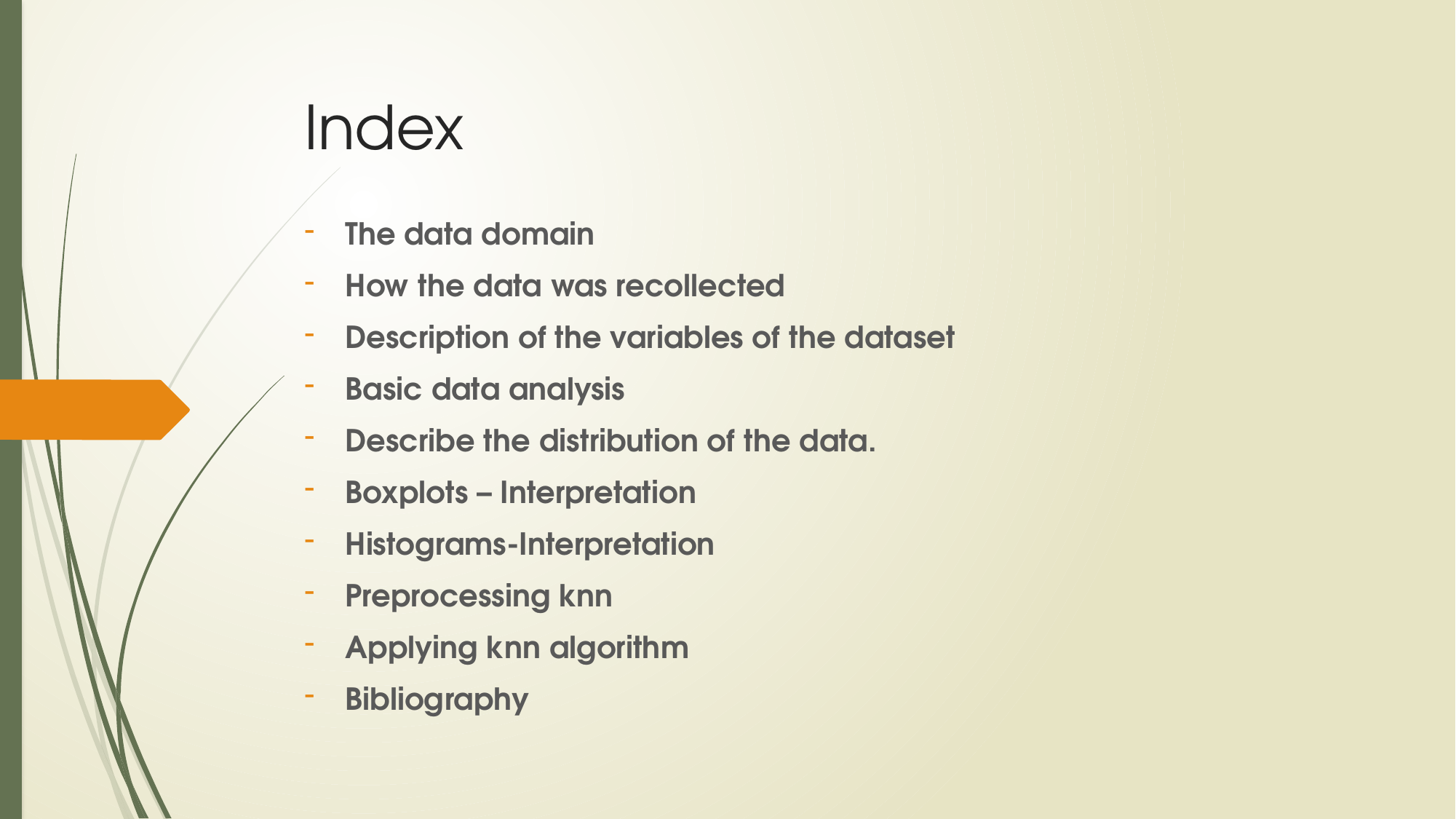

# Index
The data domain
How the data was recollected
Description of the variables of the dataset
Basic data analysis
Describe the distribution of the data.
Boxplots – Interpretation
Histograms-Interpretation
Preprocessing knn
Applying knn algorithm
Bibliography